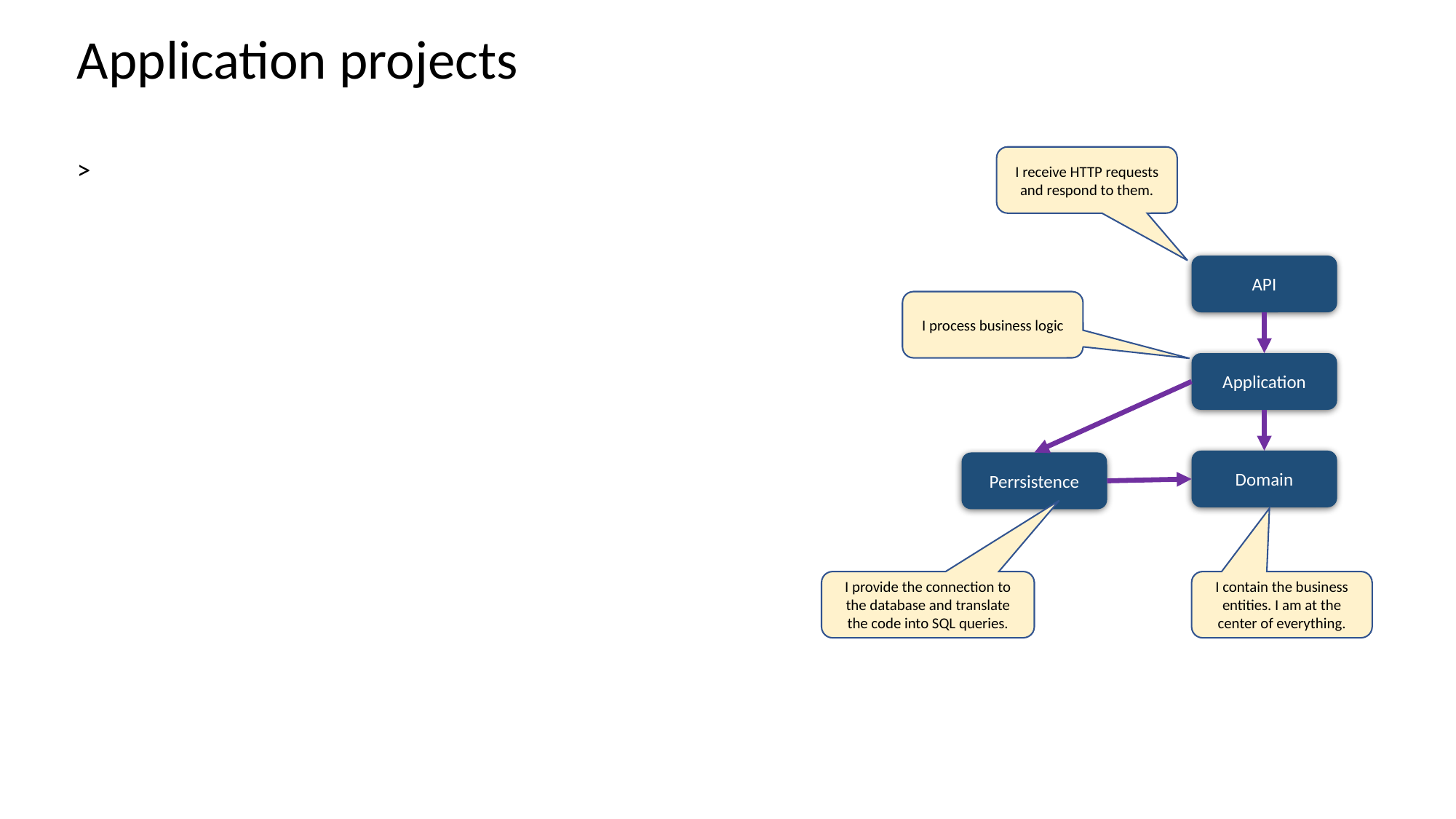

Application projects
>
I receive HTTP requests and respond to them.
API
I process business logic
Application
Domain
Perrsistence
I provide the connection to the database and translate the code into SQL queries.
I contain the business entities. I am at the center of everything.